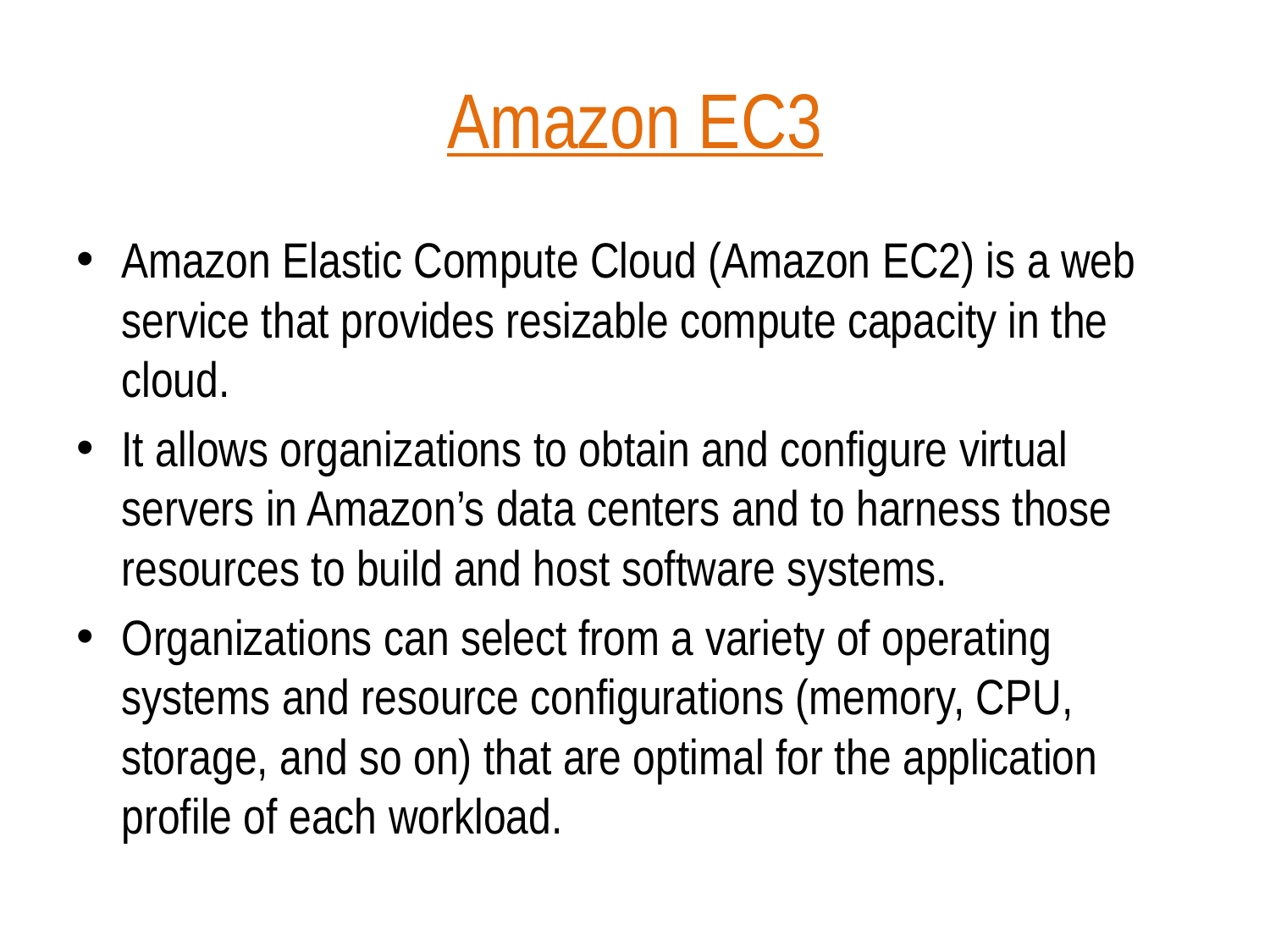

# Amazon EC3
Amazon Elastic Compute Cloud (Amazon EC2) is a web service that provides resizable compute capacity in the cloud.
It allows organizations to obtain and configure virtual servers in Amazon’s data centers and to harness those resources to build and host software systems.
Organizations can select from a variety of operating systems and resource configurations (memory, CPU, storage, and so on) that are optimal for the application profile of each workload.